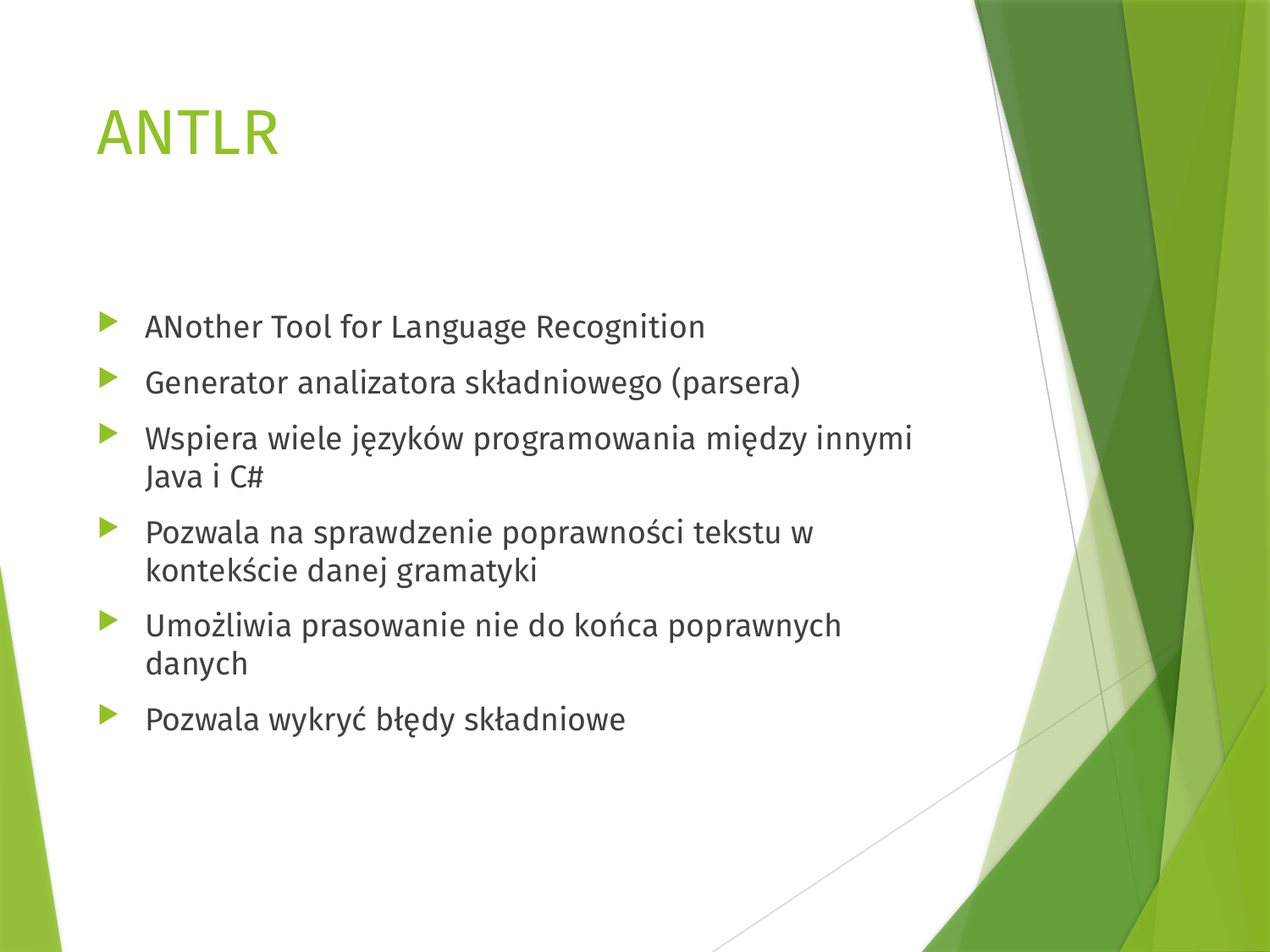

# ANTLR
ANother Tool for Language Recognition
Generator analizatora składniowego (parsera)
Wspiera wiele języków programowania między innymi Java i C#
Pozwala na sprawdzenie poprawności tekstu w kontekście danej gramatyki
Umożliwia prasowanie nie do końca poprawnych danych
Pozwala wykryć błędy składniowe